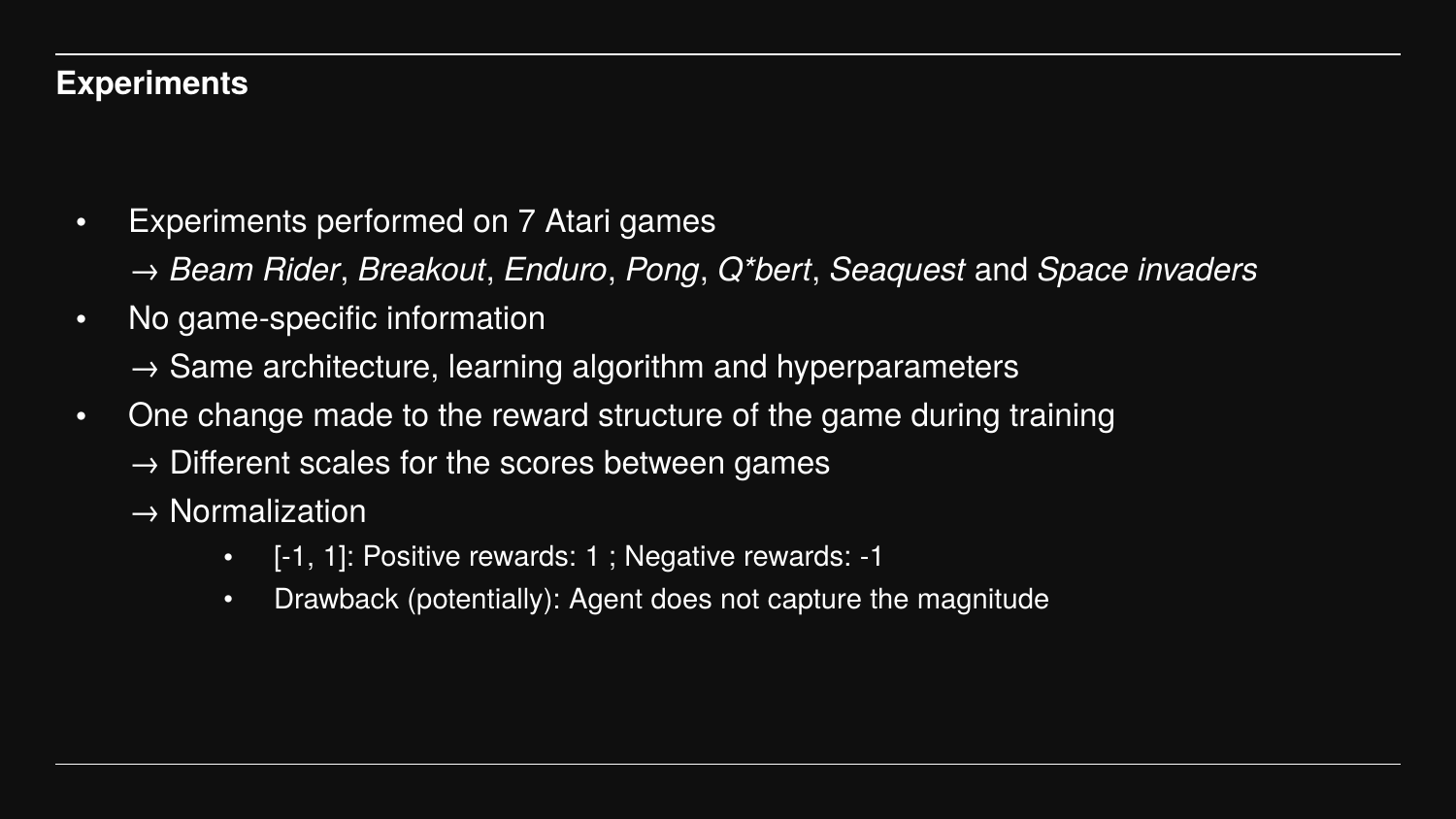

# Experiments
Experiments performed on 7 Atari games
→ Beam Rider, Breakout, Enduro, Pong, Q*bert, Seaquest and Space invaders
No game-specific information
→ Same architecture, learning algorithm and hyperparameters
One change made to the reward structure of the game during training
→ Different scales for the scores between games
→ Normalization
[-1, 1]: Positive rewards: 1 ; Negative rewards: -1
Drawback (potentially): Agent does not capture the magnitude